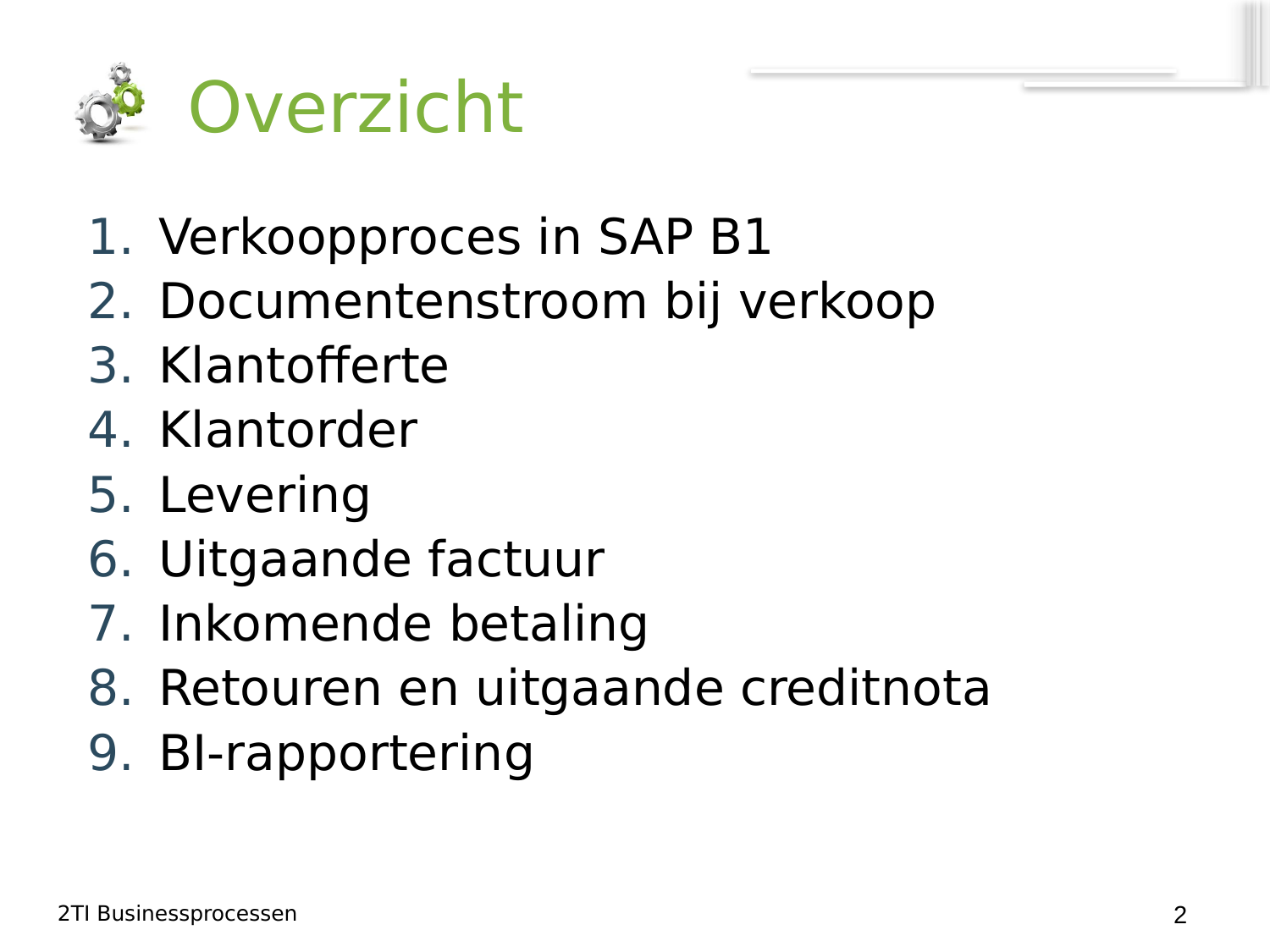

# Overzicht
Verkoopproces in SAP B1
Documentenstroom bij verkoop
Klantofferte
Klantorder
Levering
Uitgaande factuur
Inkomende betaling
Retouren en uitgaande creditnota
BI-rapportering
2